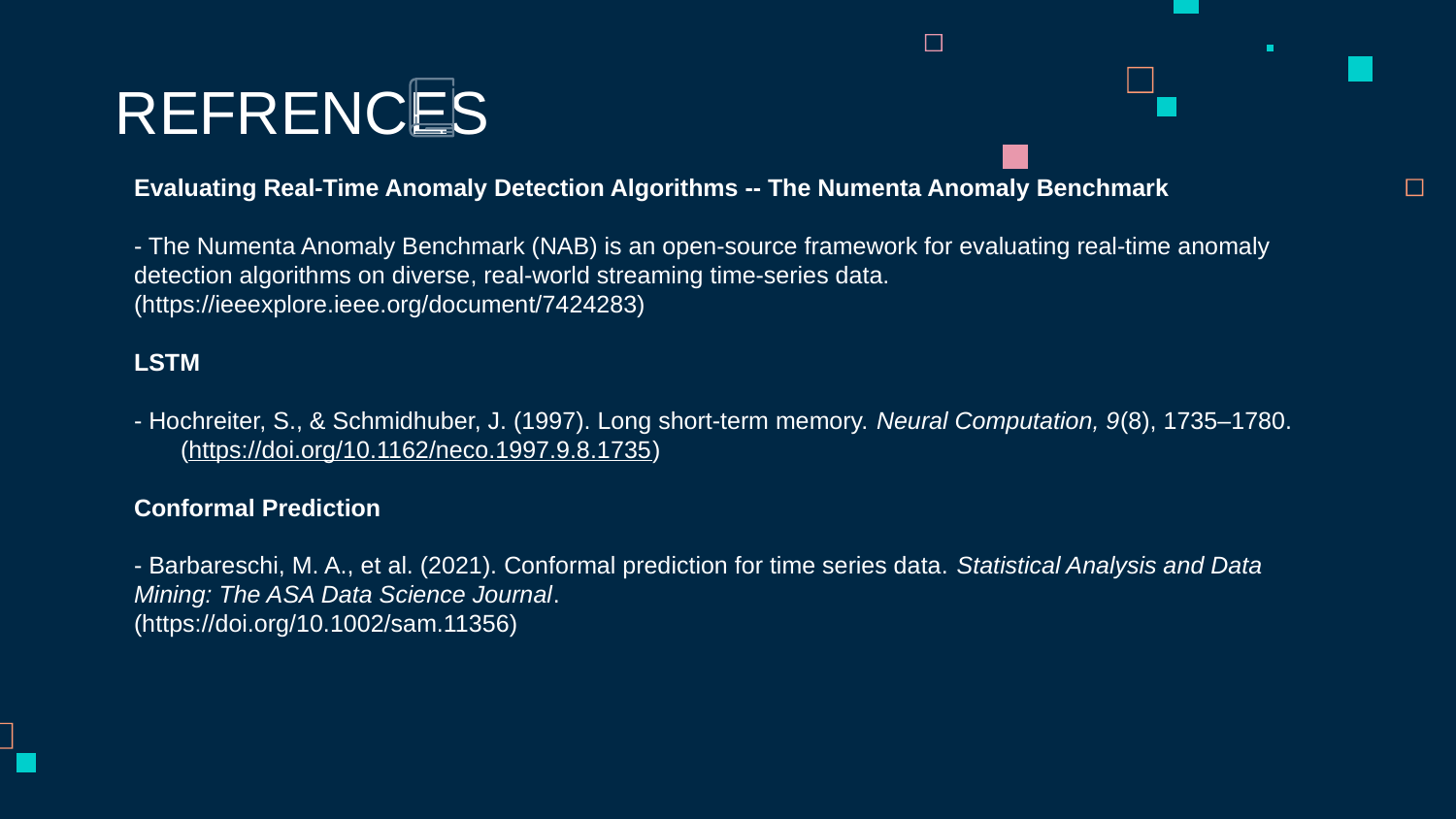

REFRENCES

Evaluating Real-Time Anomaly Detection Algorithms -- The Numenta Anomaly Benchmark

- The Numenta Anomaly Benchmark (NAB) is an open-source framework for evaluating real-time anomaly detection algorithms on diverse, real-world streaming time-series data. (https://ieeexplore.ieee.org/document/7424283)

LSTM

- Hochreiter, S., & Schmidhuber, J. (1997). Long short-term memory. Neural Computation, 9(8), 1735–1780.
(https://doi.org/10.1162/neco.1997.9.8.1735)

Conformal Prediction
- Barbareschi, M. A., et al. (2021). Conformal prediction for time series data. Statistical Analysis and Data Mining: The ASA Data Science Journal.
(https://doi.org/10.1002/sam.11356)